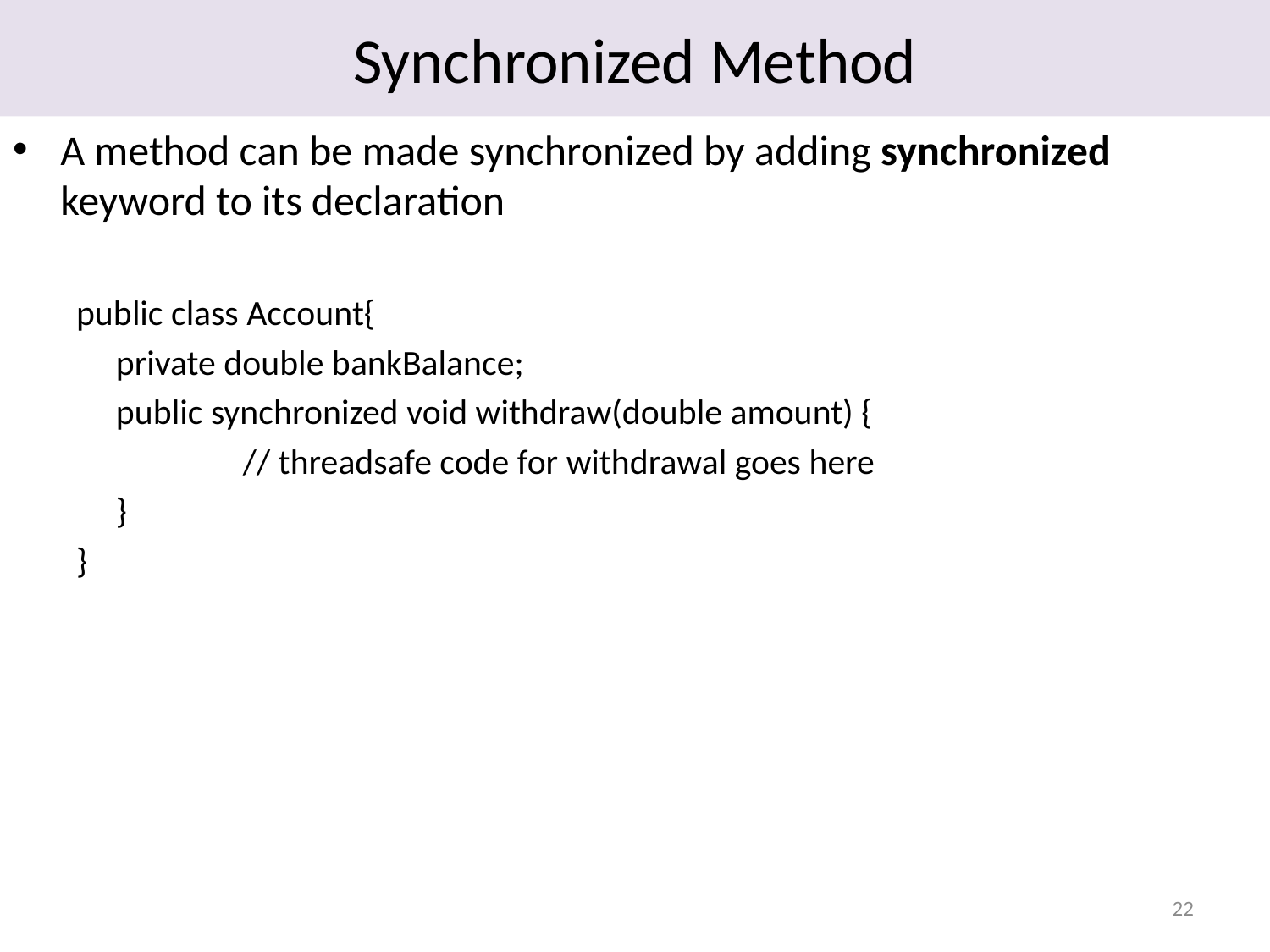

# Synchronized Method
A method can be made synchronized by adding synchronized keyword to its declaration

public class Account{
	private double bankBalance;
	public synchronized void withdraw(double amount) {
		// threadsafe code for withdrawal goes here
	}
}
22